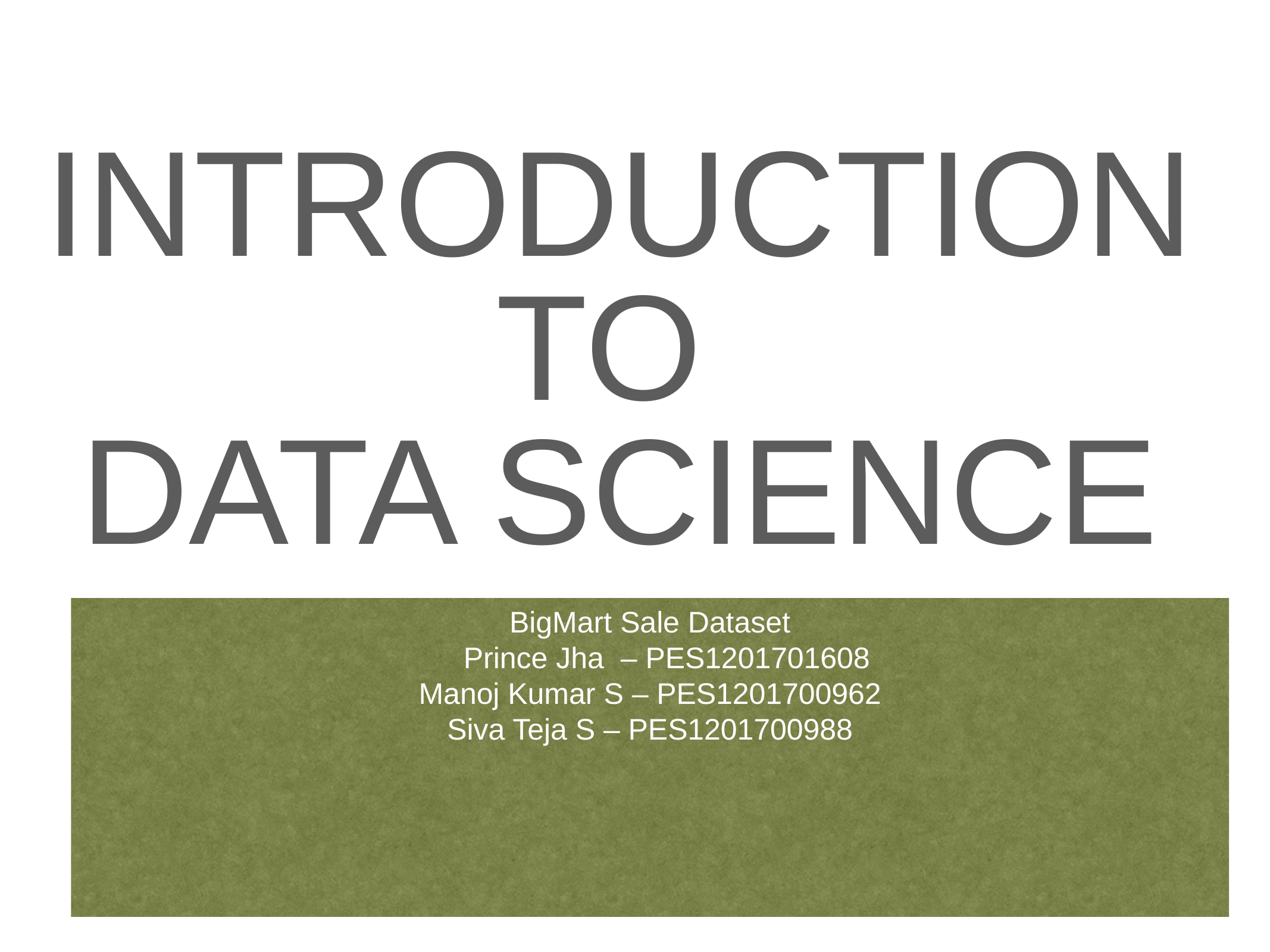

# INTRODUCTION TO Data science
BigMart Sale Dataset
    Prince Jha  – PES1201701608
Manoj Kumar S – PES1201700962
Siva Teja S – PES1201700988